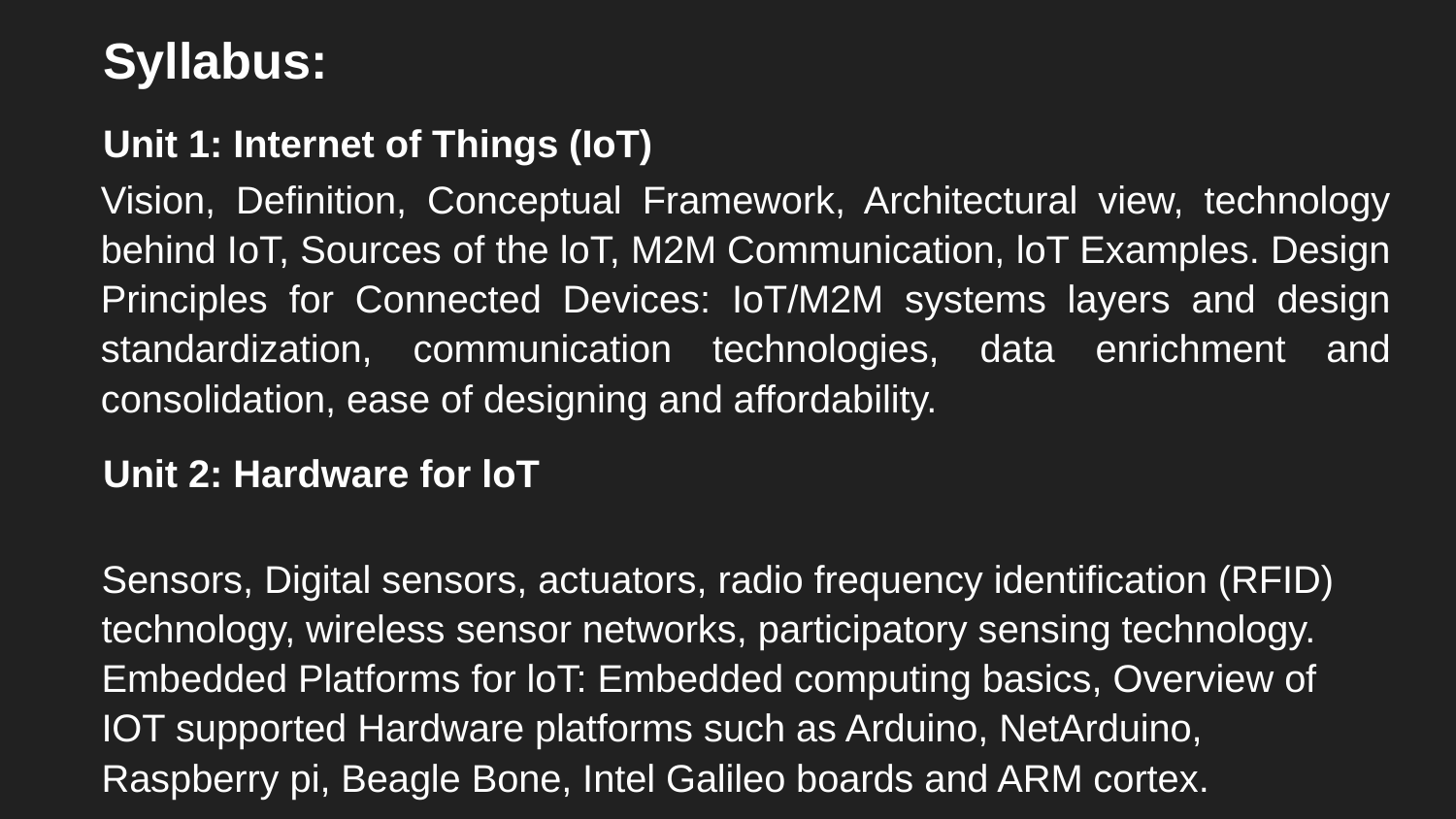

Syllabus:
Unit 1: Internet of Things (IoT)
Vision, Definition, Conceptual Framework, Architectural view, technology behind IoT, Sources of the loT, M2M Communication, loT Examples. Design Principles for Connected Devices: IoT/M2M systems layers and design standardization, communication technologies, data enrichment and consolidation, ease of designing and affordability.
Unit 2: Hardware for loT

Sensors, Digital sensors, actuators, radio frequency identification (RFID) technology, wireless sensor networks, participatory sensing technology. Embedded Platforms for loT: Embedded computing basics, Overview of IOT supported Hardware platforms such as Arduino, NetArduino, Raspberry pi, Beagle Bone, Intel Galileo boards and ARM cortex.